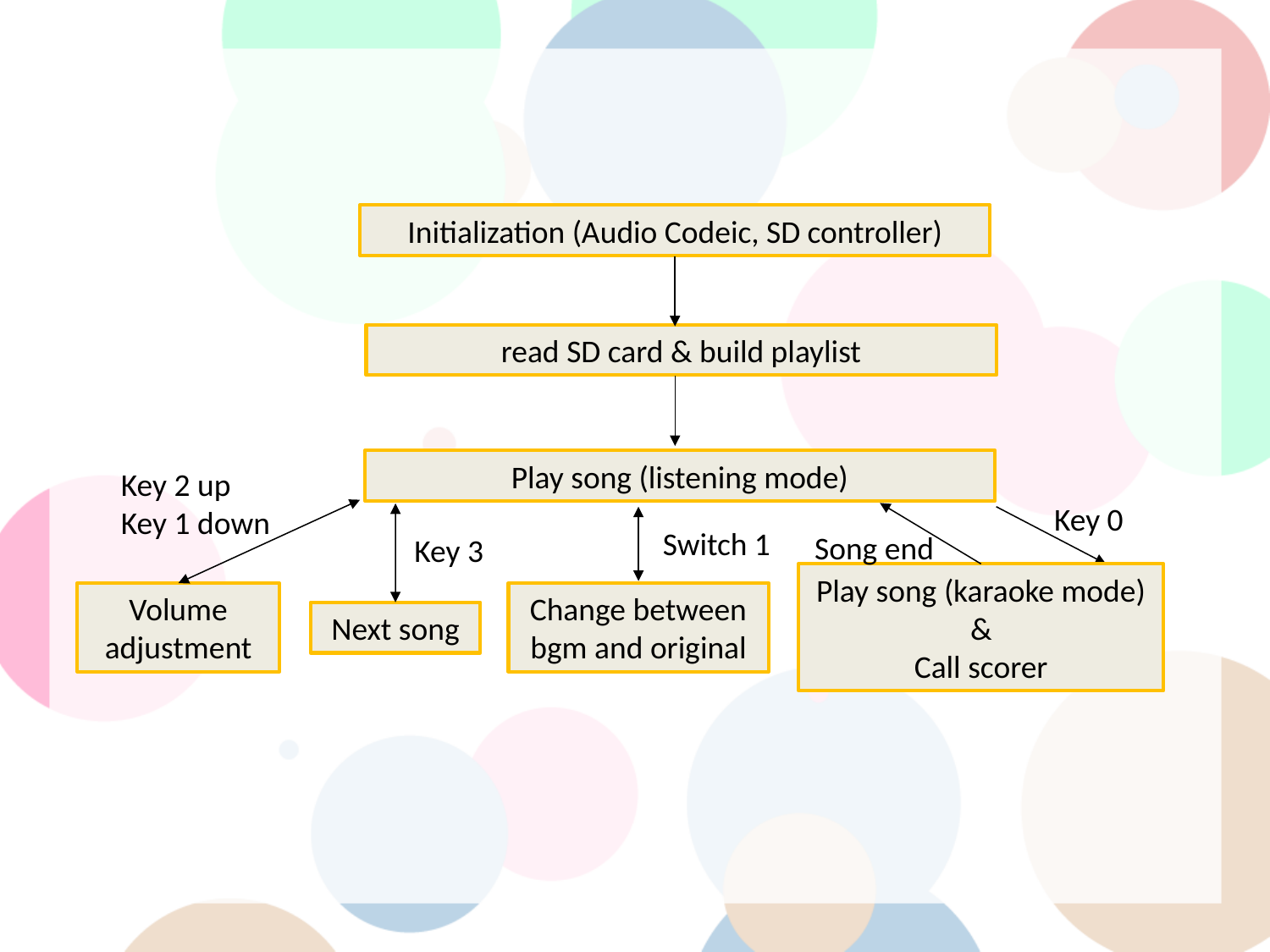

Initialization (Audio Codeic, SD controller)
read SD card & build playlist
Play song (listening mode)
Key 2 up
Key 1 down
Key 0
Switch 1
Song end
Key 3
Play song (karaoke mode)
&
Call scorer
Volume adjustment
Change between
bgm and original
Next song